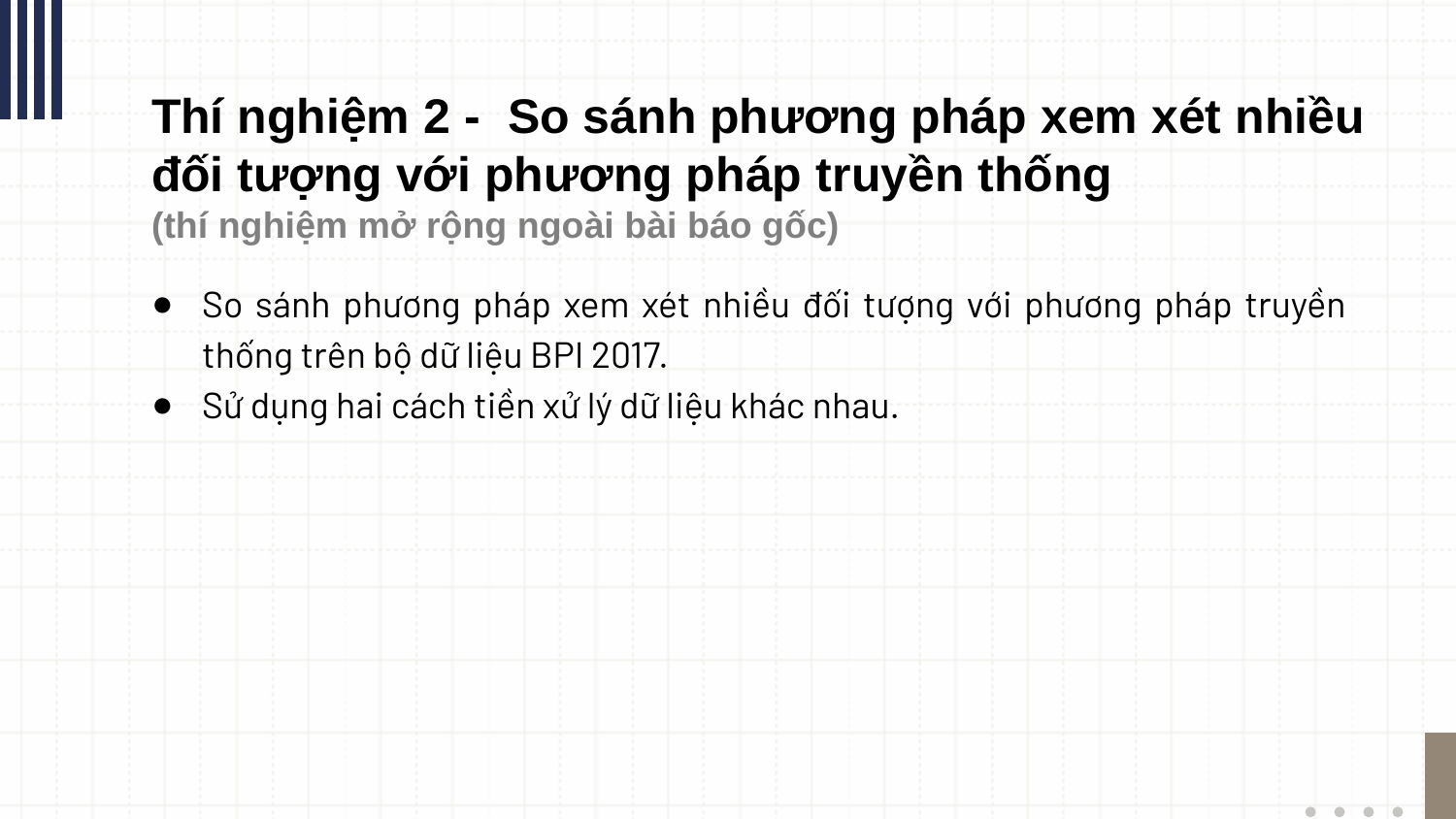

Thí nghiệm 2 -  So sánh phương pháp xem xét nhiều đối tượng với phương pháp truyền thống
(thí nghiệm mở rộng ngoài bài báo gốc)

So sánh phương pháp xem xét nhiều đối tượng với phương pháp truyền thống trên bộ dữ liệu BPI 2017.
Sử dụng hai cách tiền xử lý dữ liệu khác nhau.